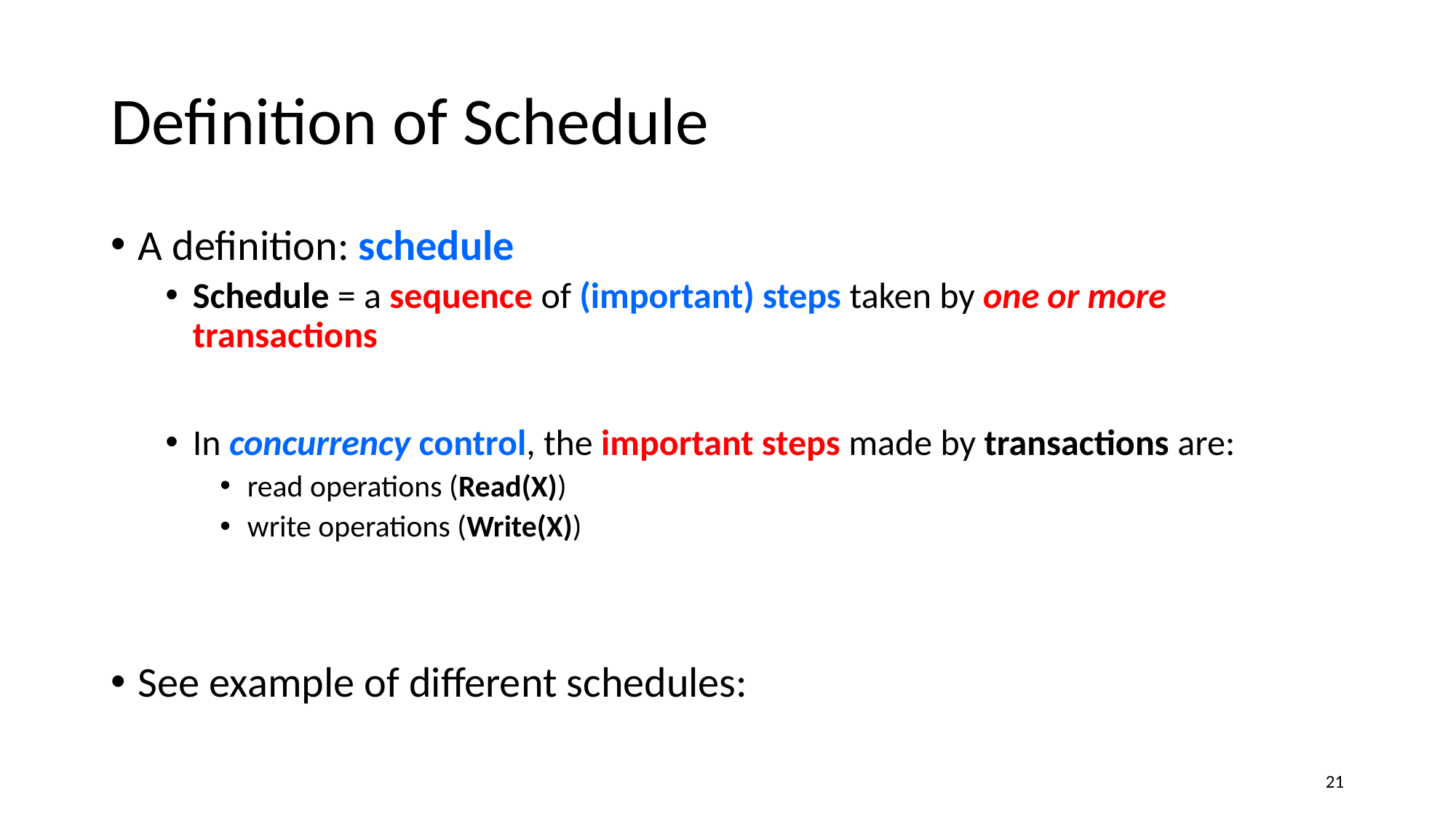

# Definition of Schedule
A definition: schedule
Schedule = a sequence of (important) steps taken by one or more transactions

In concurrency control, the important steps made by transactions are:
read operations (Read(X))
write operations (Write(X))

See example of different schedules:
21